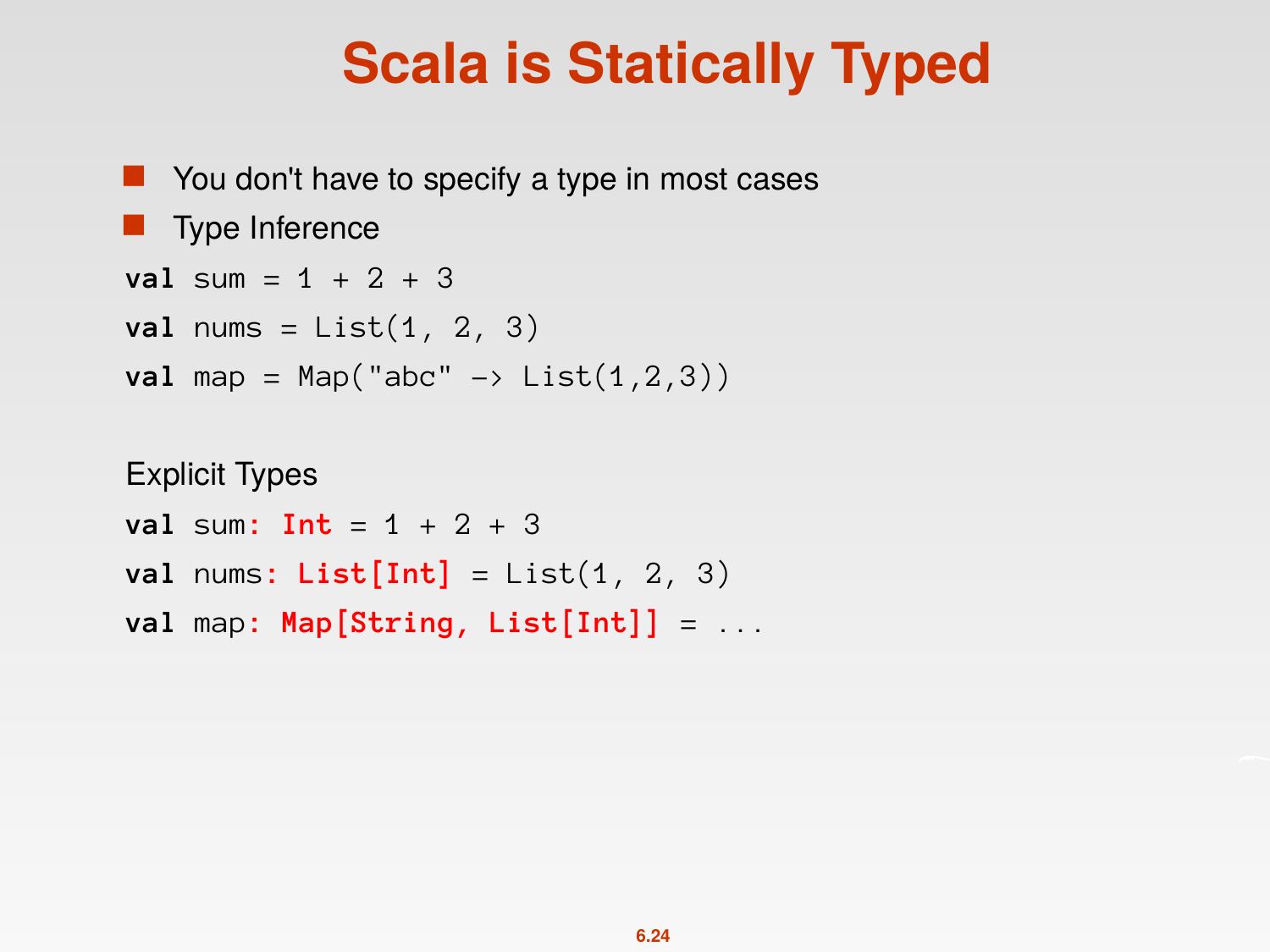

# Scala is Statically Typed
You don't have to specify a type in most cases
Type Inference
val sum = 1 + 2 + 3
val nums = List(1, 2, 3)
val map = Map("abc" -> List(1,2,3))

Explicit Types
val sum: Int = 1 + 2 + 3
val nums: List[Int] = List(1, 2, 3)
val map: Map[String, List[Int]] = ...